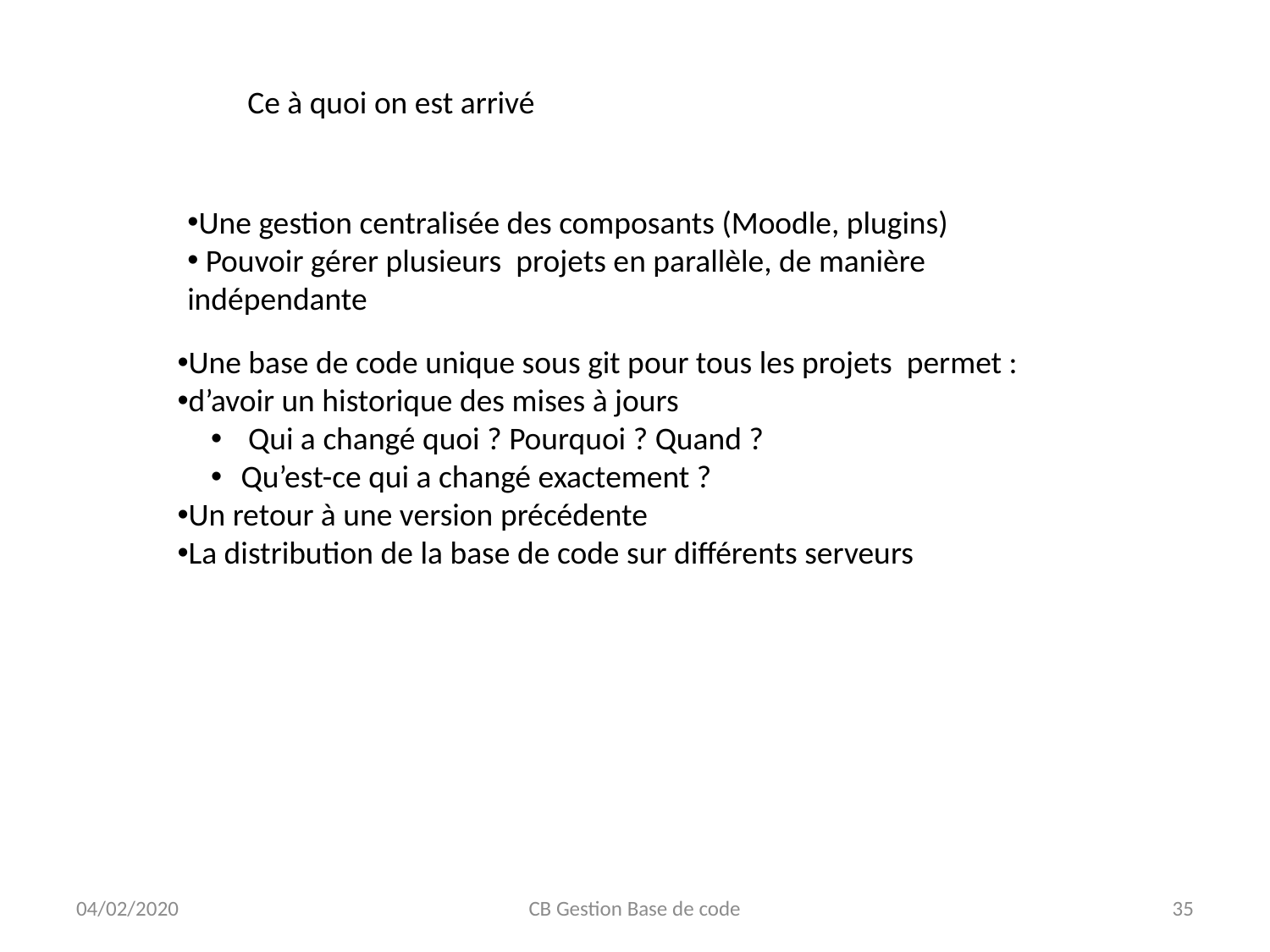

Ce à quoi on est arrivé
Une gestion centralisée des composants (Moodle, plugins)
 Pouvoir gérer plusieurs  projets en parallèle, de manière indépendante
Une base de code unique sous git pour tous les projets  permet :
d’avoir un historique des mises à jours
 Qui a changé quoi ? Pourquoi ? Quand ?
Qu’est-ce qui a changé exactement ?
Un retour à une version précédente
La distribution de la base de code sur différents serveurs
04/02/2020
CB Gestion Base de code
35